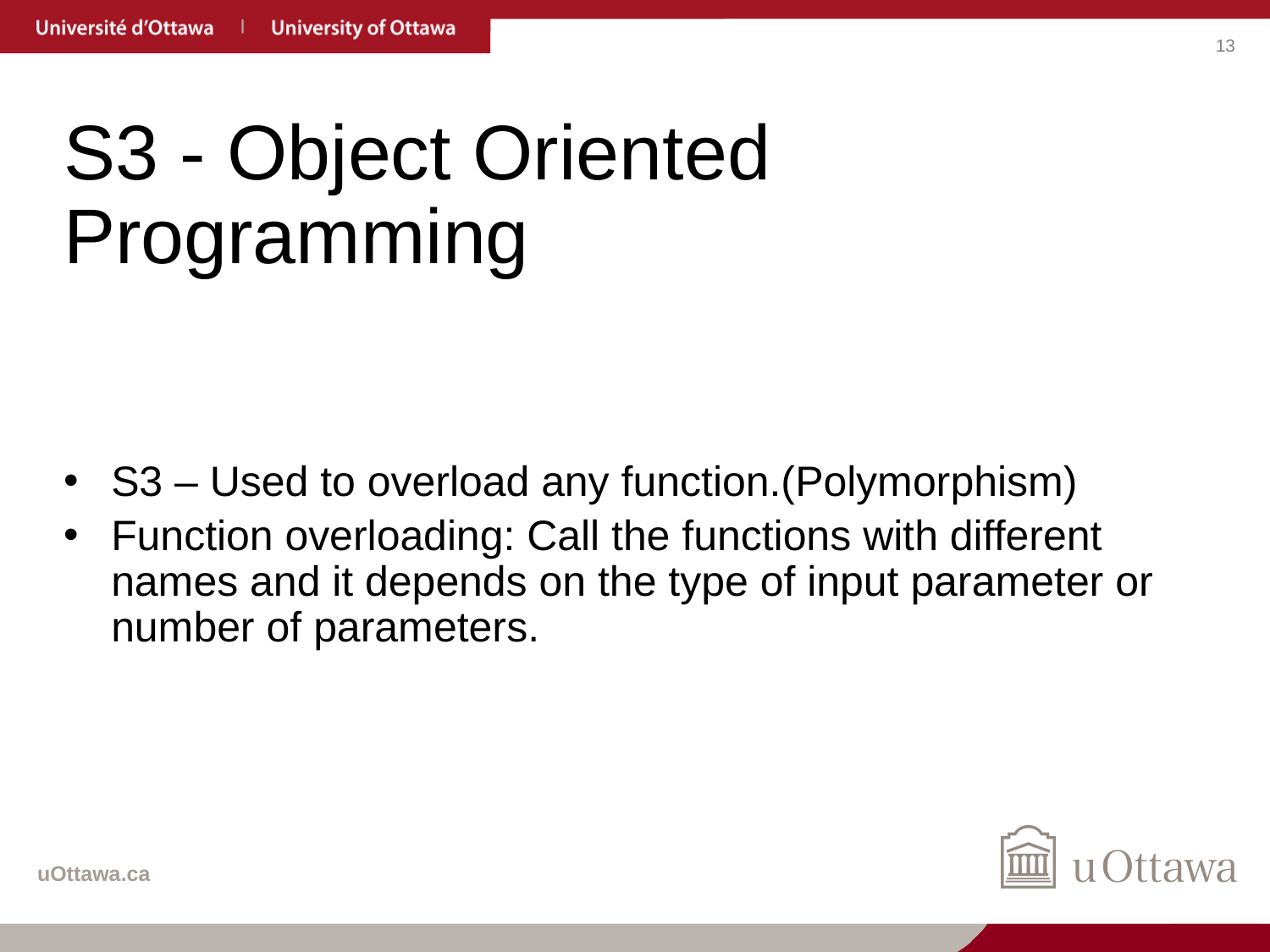

# S3 - Object Oriented Programming
S3 – Used to overload any function.(Polymorphism)
Function overloading: Call the functions with different names and it depends on the type of input parameter or number of parameters.